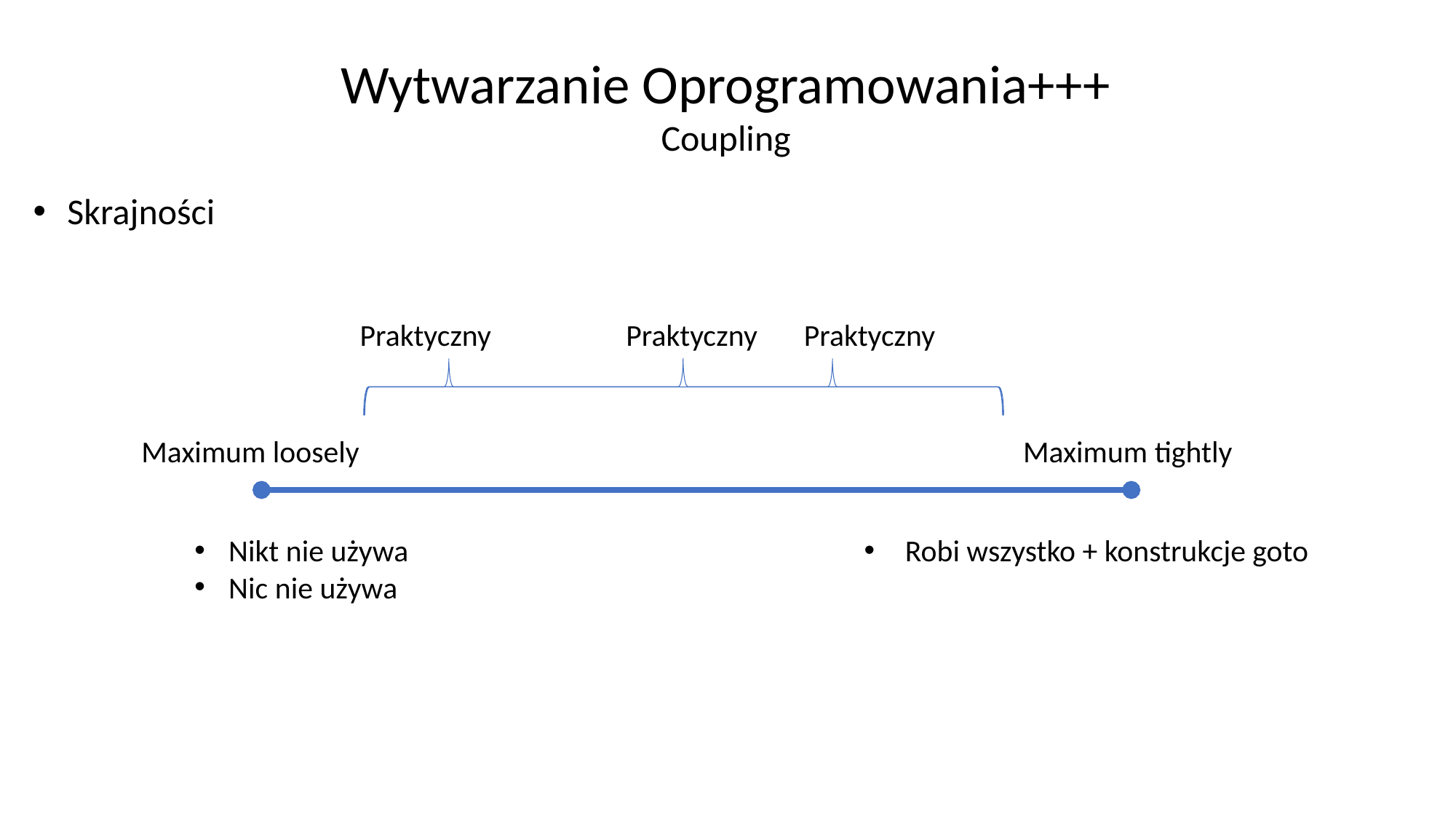

Wytwarzanie Oprogramowania+++
Coupling

Skrajności

Praktyczny
Praktyczny
Praktyczny
Maximum tightly
Maximum loosely
Robi wszystko + konstrukcje goto

Nikt nie używa
Nic nie używa